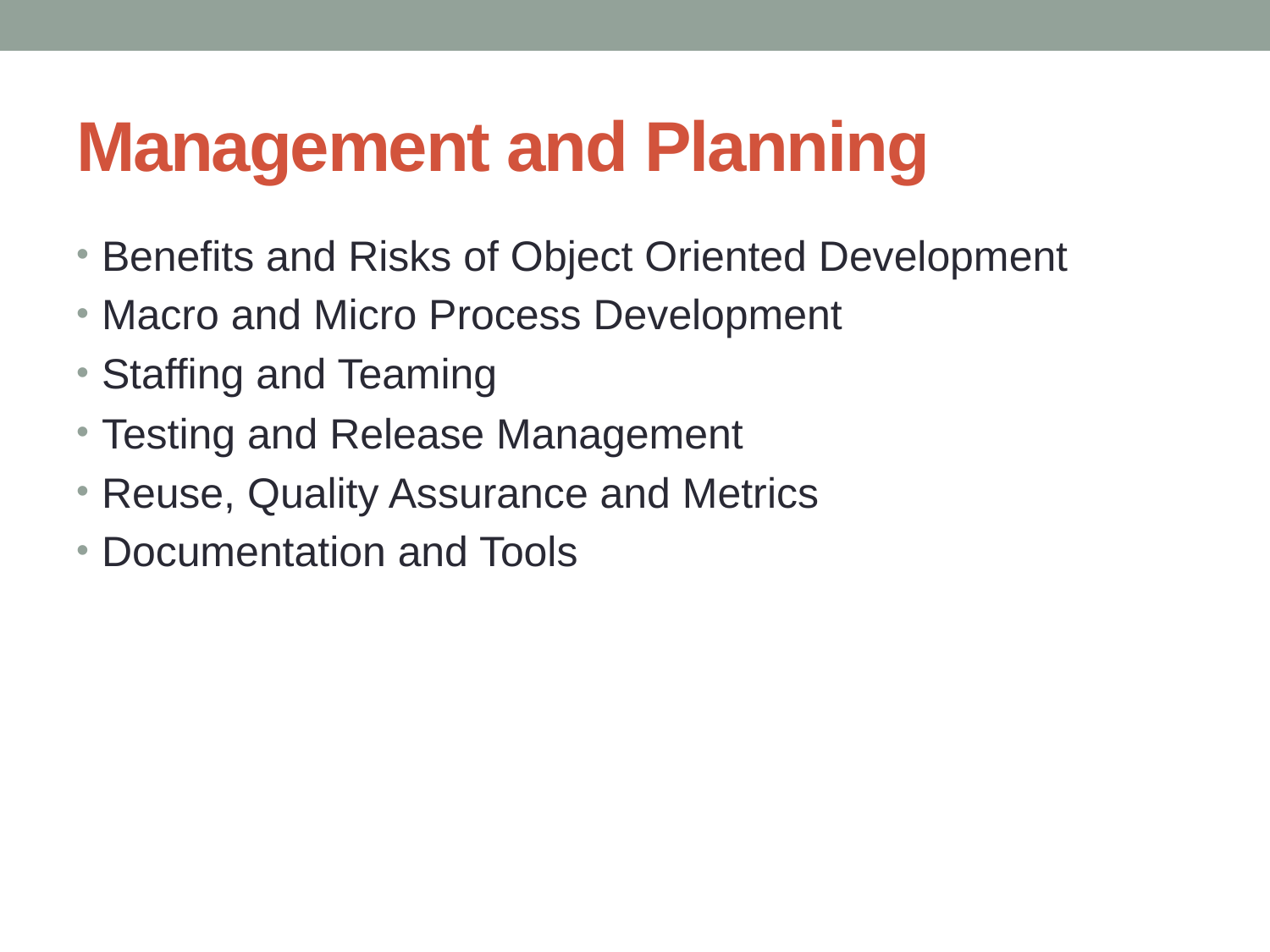

# Management and Planning
Benefits and Risks of Object Oriented Development
Macro and Micro Process Development
Staffing and Teaming
Testing and Release Management
Reuse, Quality Assurance and Metrics
Documentation and Tools